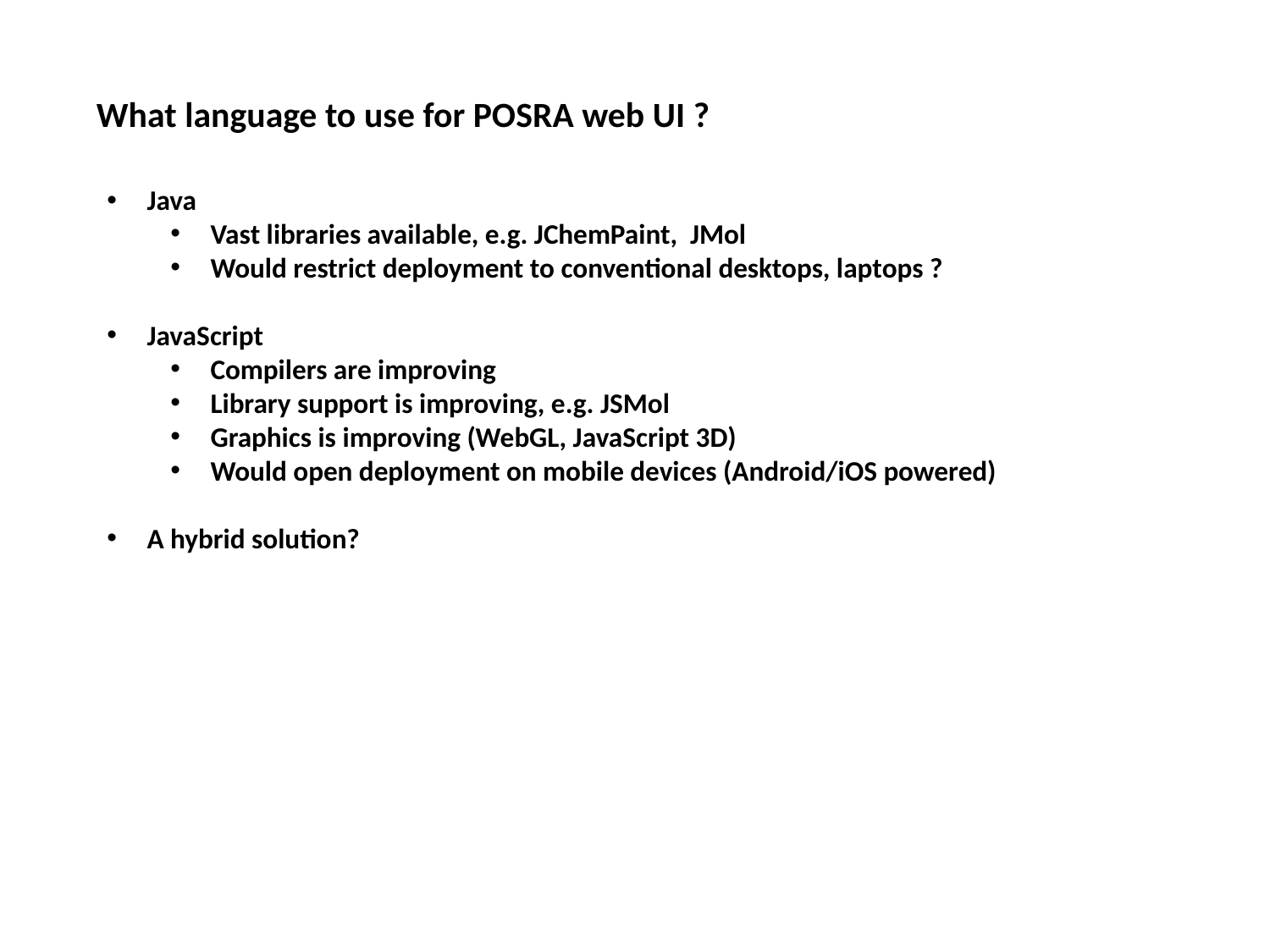

What language to use for POSRA web UI ?
Java
Vast libraries available, e.g. JChemPaint,  JMol
Would restrict deployment to conventional desktops, laptops ?

JavaScript
Compilers are improving
Library support is improving, e.g. JSMol
Graphics is improving (WebGL, JavaScript 3D)
Would open deployment on mobile devices (Android/iOS powered)

A hybrid solution?